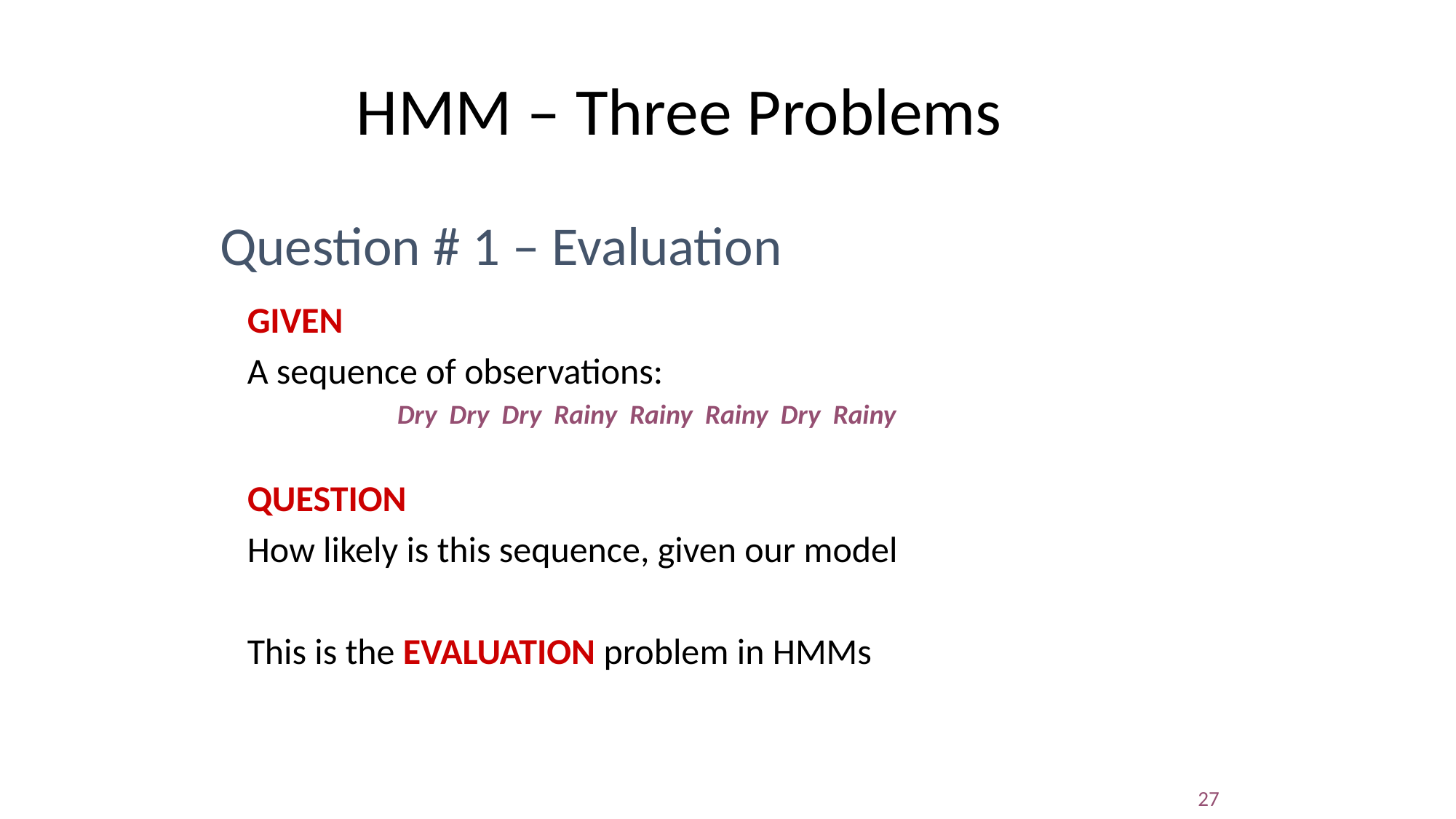

HMM – Three Problems
Question # 1 – Evaluation
GIVEN
A sequence of observations:
		Dry  Dry  Dry  Rainy  Rainy  Rainy  Dry  Rainy

QUESTION
How likely is this sequence, given our model

This is the EVALUATION problem in HMMs
27